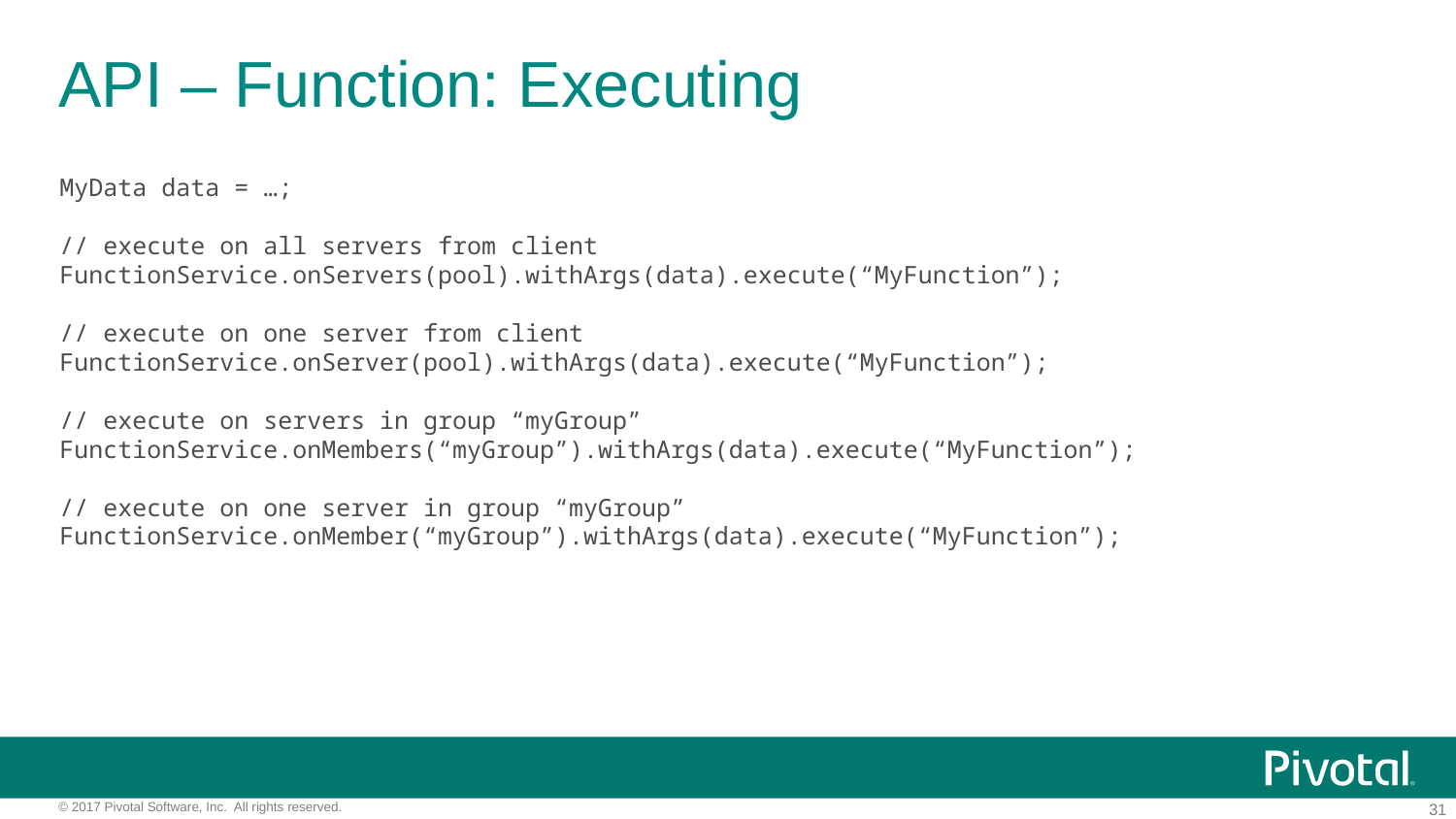

# API – Function: Executing
MyData data = …;

// execute on all servers from client
FunctionService.onServers(pool).withArgs(data).execute(“MyFunction”);

// execute on one server from client
FunctionService.onServer(pool).withArgs(data).execute(“MyFunction”);

// execute on servers in group “myGroup”
FunctionService.onMembers(“myGroup”).withArgs(data).execute(“MyFunction”);

// execute on one server in group “myGroup”
FunctionService.onMember(“myGroup”).withArgs(data).execute(“MyFunction”);